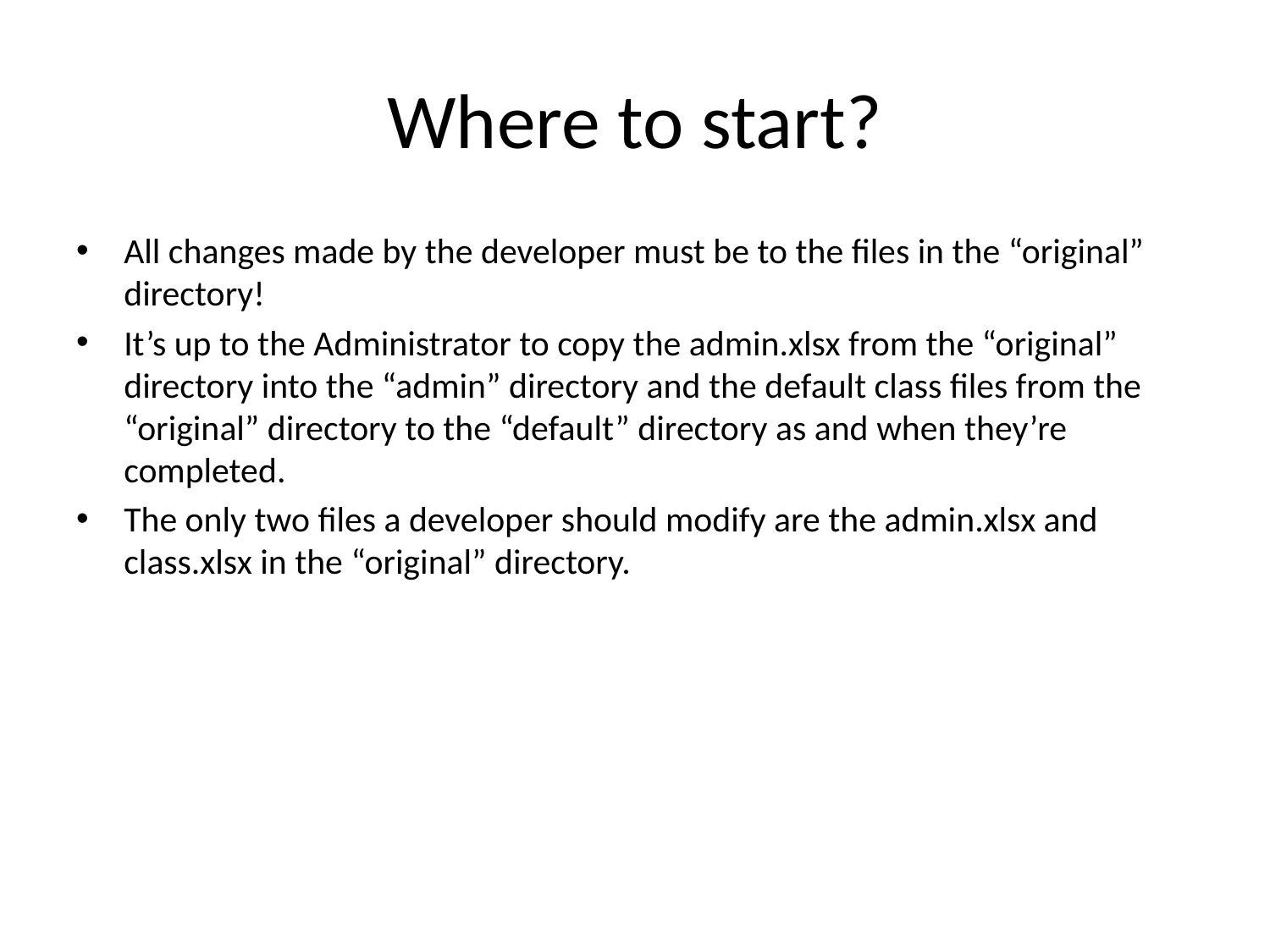

# Where to start?
All changes made by the developer must be to the files in the “original” directory!
It’s up to the Administrator to copy the admin.xlsx from the “original” directory into the “admin” directory and the default class files from the “original” directory to the “default” directory as and when they’re completed.
The only two files a developer should modify are the admin.xlsx and class.xlsx in the “original” directory.